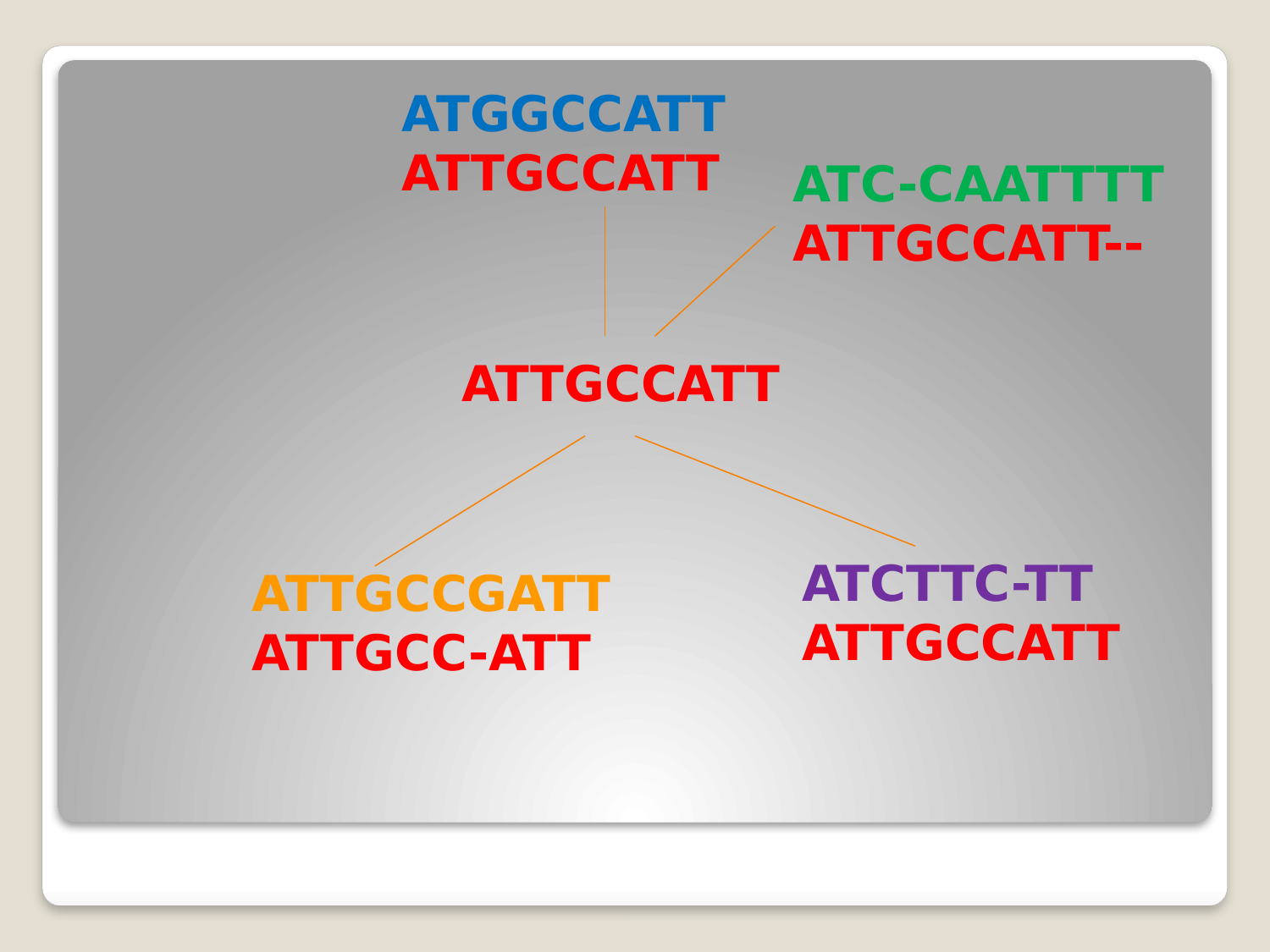

ATGGCCATT
ATTGCCATT
ATC-CAATTTT
ATTGCCATT--

ATTGCCATT
ATCTTC-TT
ATTGCCATT
ATTGCCGATT
ATTGCC-ATT